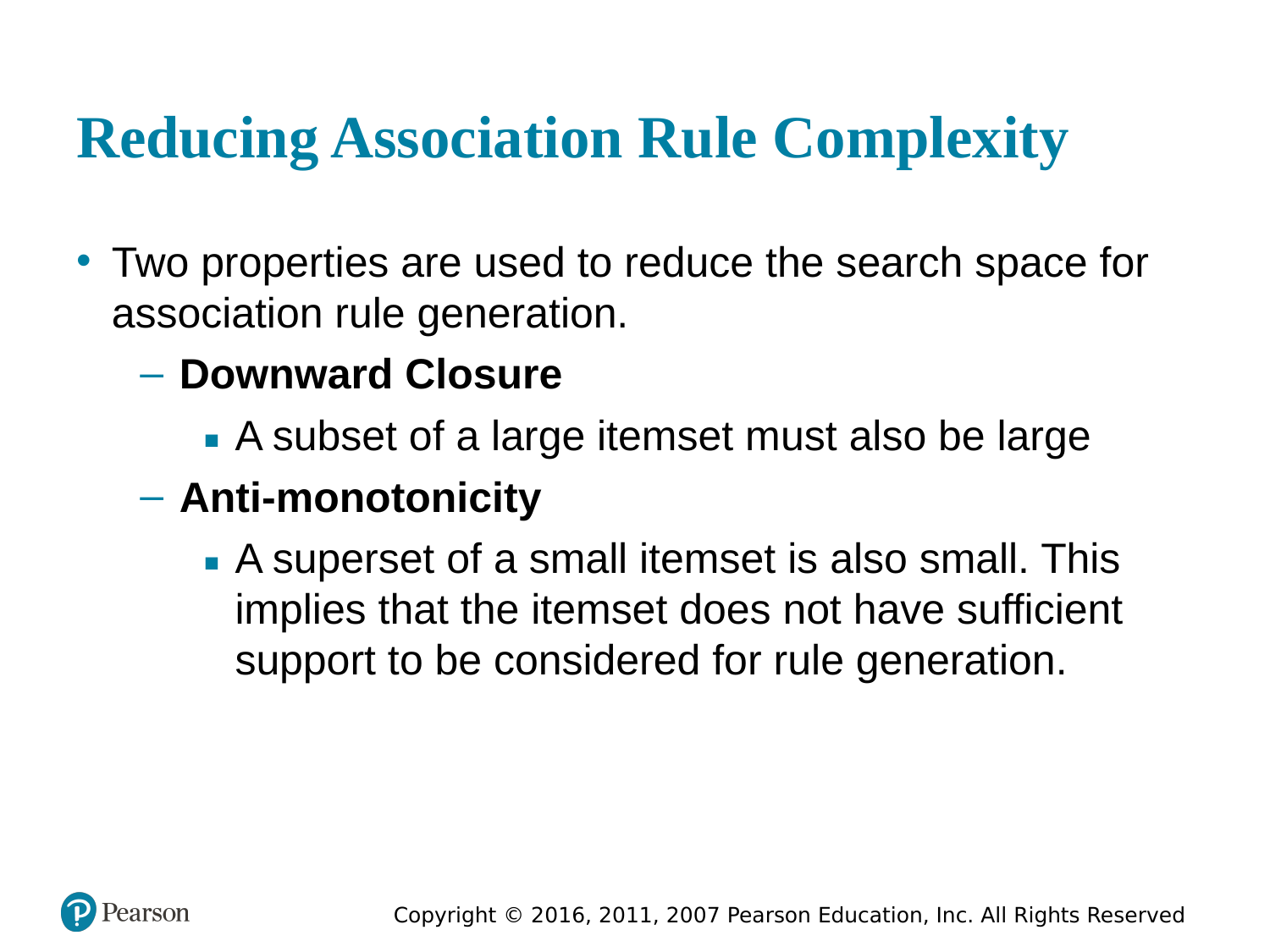

# Reducing Association Rule Complexity
Two properties are used to reduce the search space for association rule generation.
Downward Closure
A subset of a large itemset must also be large
Anti-monotonicity
A superset of a small itemset is also small. This implies that the itemset does not have sufficient support to be considered for rule generation.